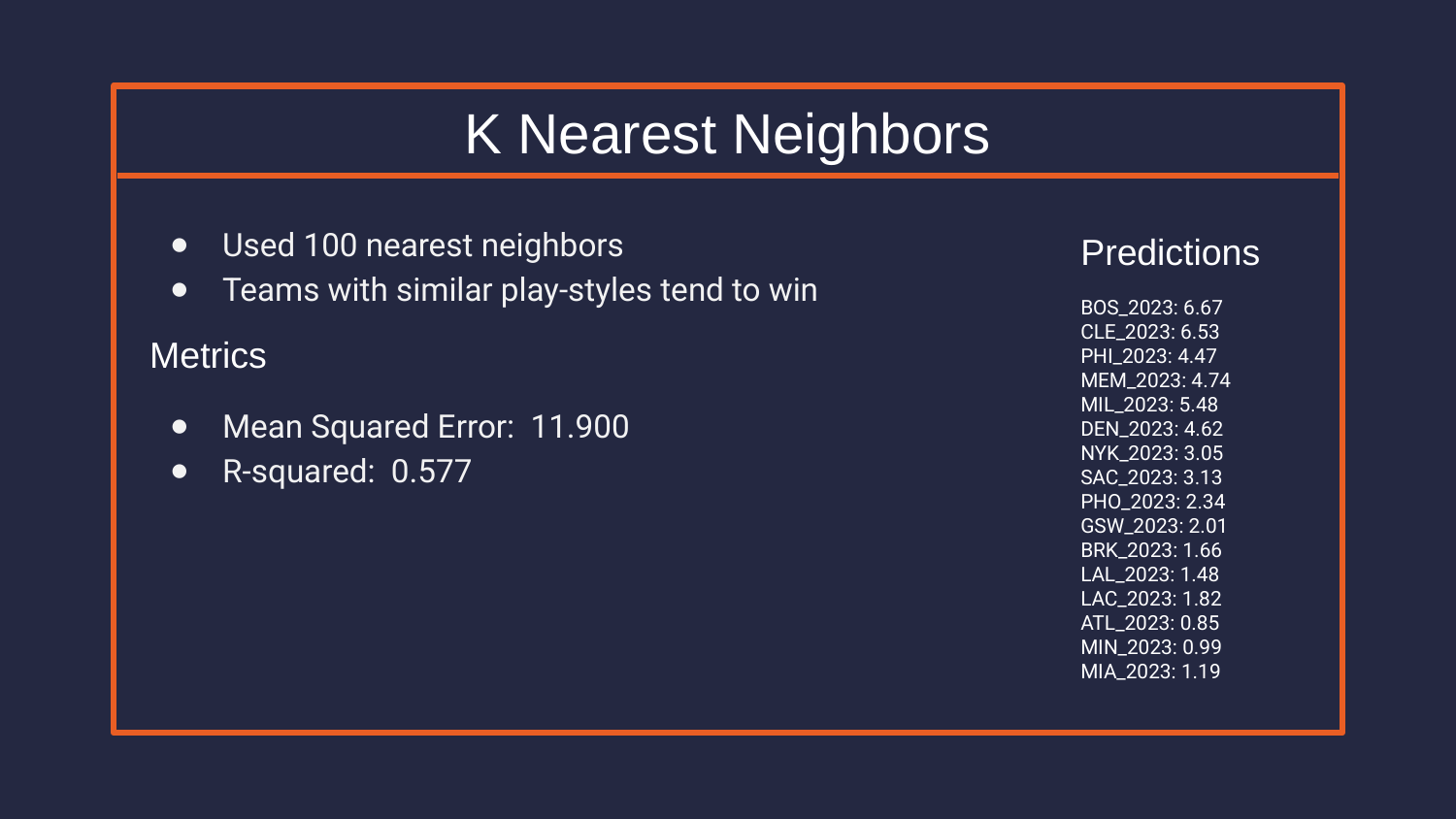

# K Nearest Neighbors
Used 100 nearest neighbors
Teams with similar play-styles tend to win
Metrics
Mean Squared Error:  11.900
R-squared:  0.577
Predictions

BOS_2023: 6.67
CLE_2023: 6.53
PHI_2023: 4.47
MEM_2023: 4.74
MIL_2023: 5.48
DEN_2023: 4.62
NYK_2023: 3.05
SAC_2023: 3.13
PHO_2023: 2.34
GSW_2023: 2.01
BRK_2023: 1.66
LAL_2023: 1.48
LAC_2023: 1.82
ATL_2023: 0.85
MIN_2023: 0.99
MIA_2023: 1.19